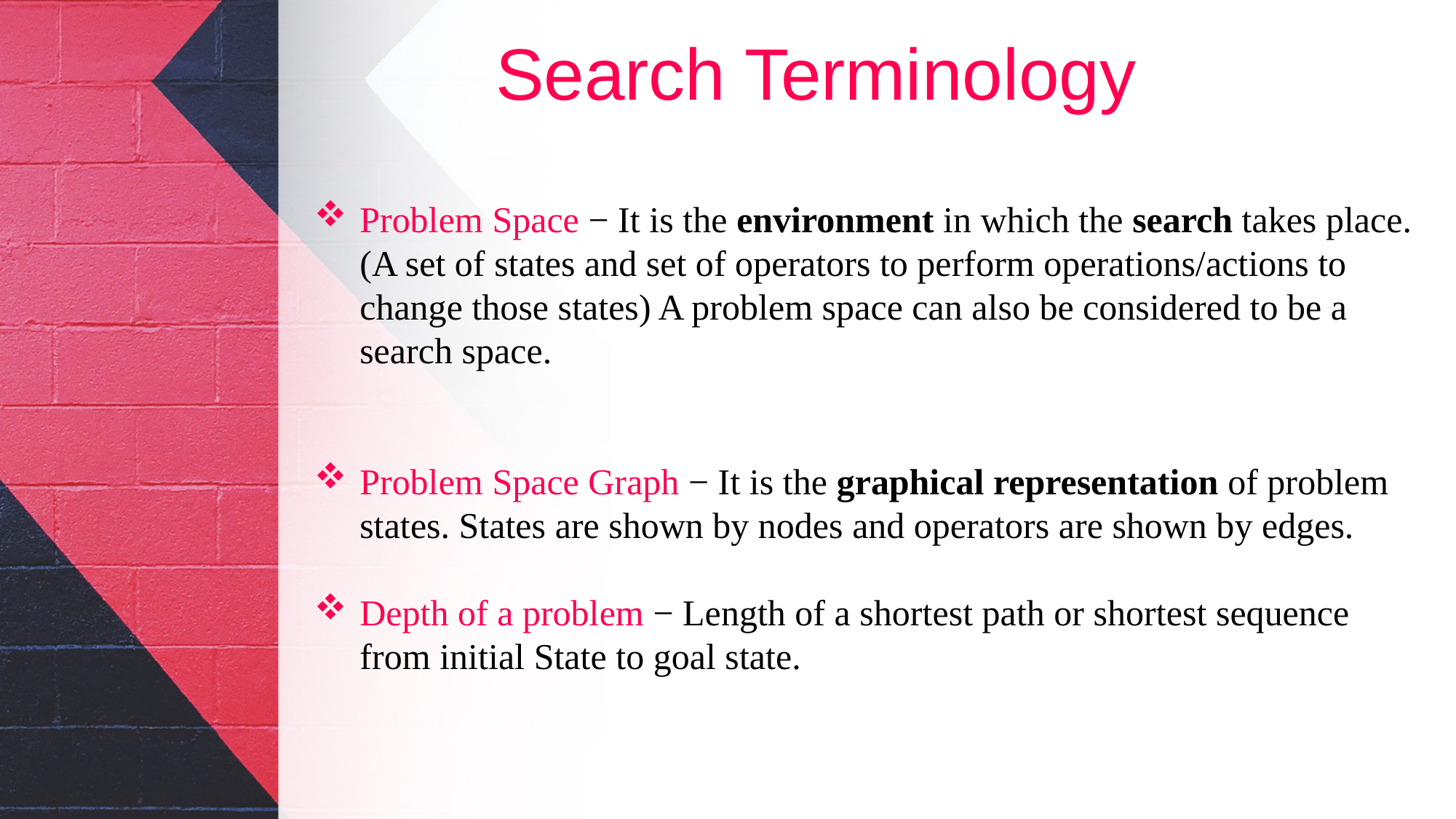

# Search Terminology
Problem Space − It is the environment in which the search takes place. (A set of states and set of operators to perform operations/actions to change those states) A problem space can also be considered to be a search space.

Problem Space Graph − It is the graphical representation of problem states. States are shown by nodes and operators are shown by edges.

Depth of a problem − Length of a shortest path or shortest sequence  from initial State to goal state.